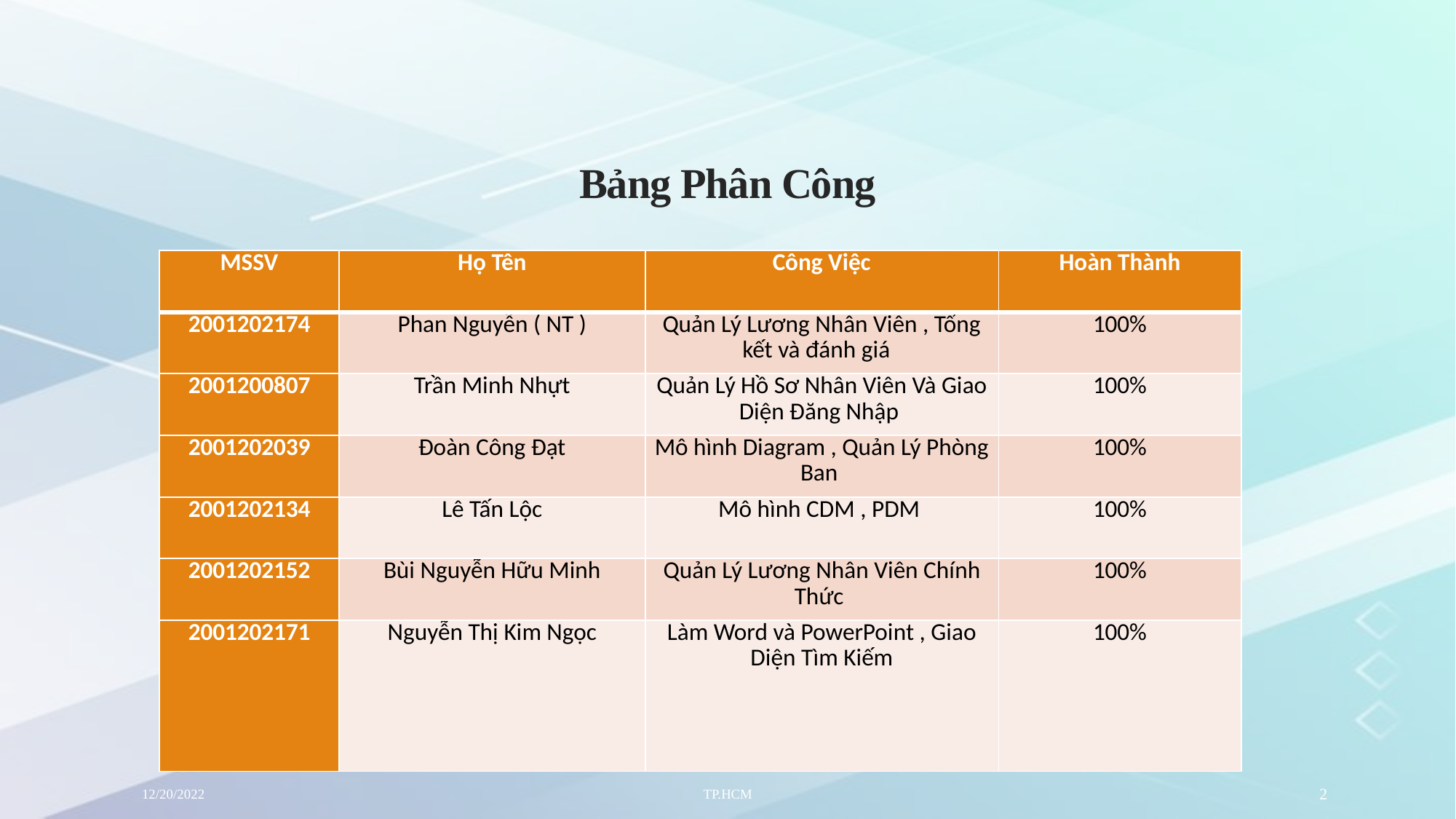

# Bảng Phân Công
| MSSV | Họ Tên | Công Việc | Hoàn Thành |
| --- | --- | --- | --- |
| 2001202174 | Phan Nguyễn ( NT ) | Quản Lý Lương Nhân Viên , Tổng kết và đánh giá | 100% |
| 2001200807 | Trần Minh Nhựt | Quản Lý Hồ Sơ Nhân Viên Và Giao Diện Đăng Nhập | 100% |
| 2001202039 | Đoàn Công Đạt | Mô hình Diagram , Quản Lý Phòng Ban | 100% |
| 2001202134 | Lê Tấn Lộc | Mô hình CDM , PDM | 100% |
| 2001202152 | Bùi Nguyễn Hữu Minh | Quản Lý Lương Nhân Viên Chính Thức | 100% |
| 2001202171 | Nguyễn Thị Kim Ngọc | Làm Word và PowerPoint , Giao Diện Tìm Kiếm | 100% |
12/20/2022
TP.HCM
2